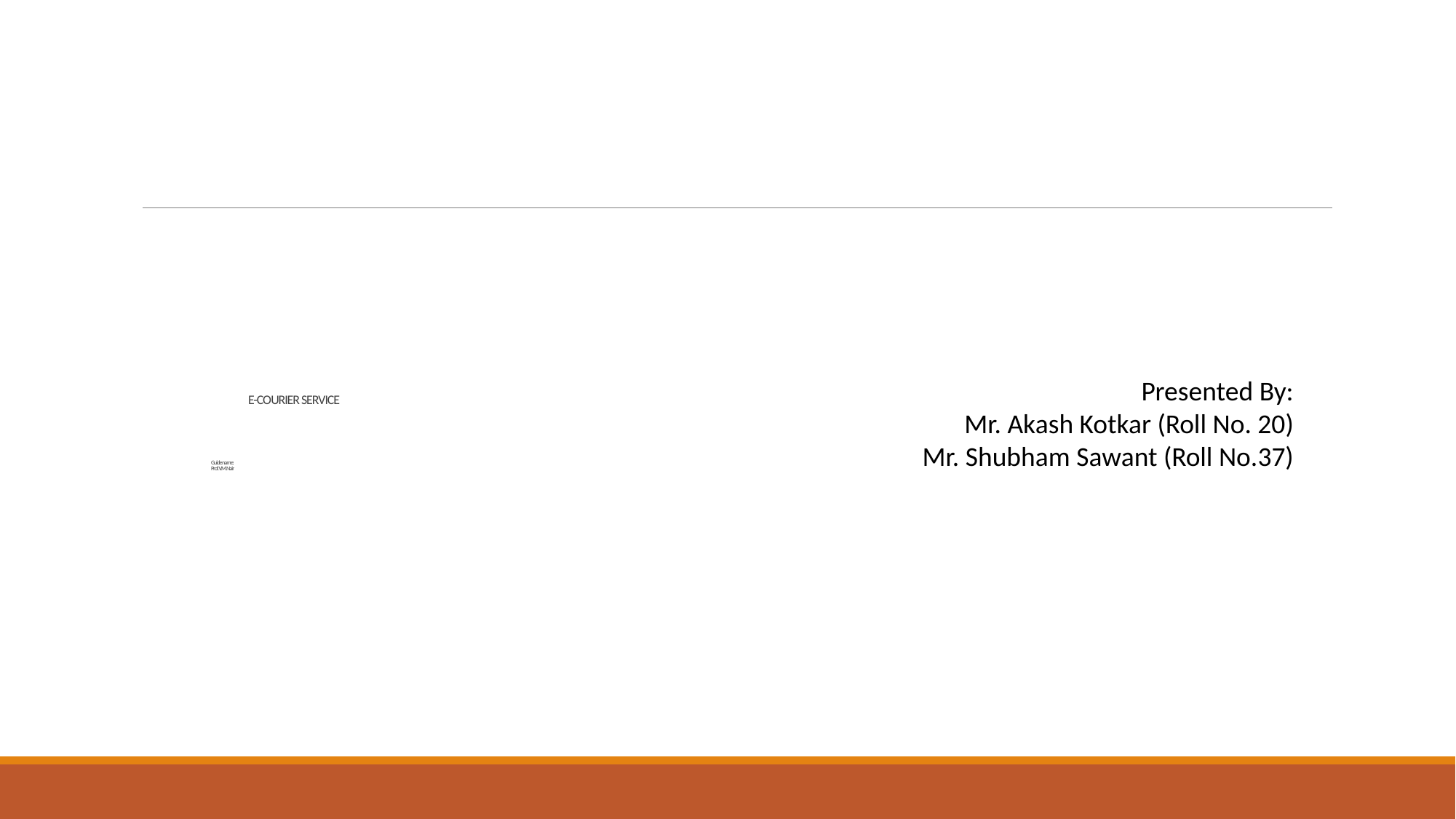

# E-COURIER SERVICE Guide name: Prof. V.M.Nair
Presented By:
	Mr. Akash Kotkar (Roll No. 20)
	Mr. Shubham Sawant (Roll No.37)